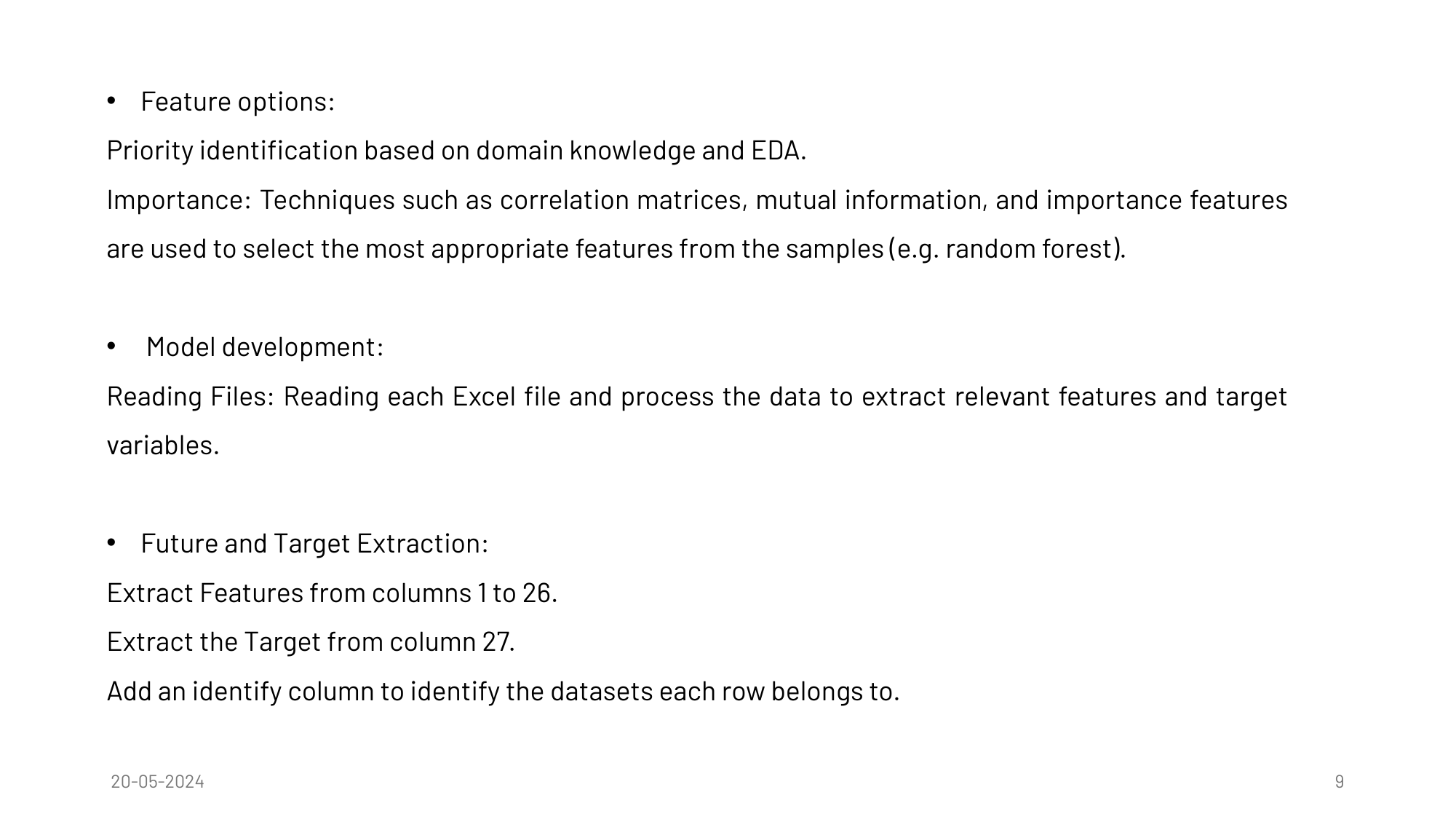

Feature options:
Priority identification based on domain knowledge and EDA.
Importance: Techniques such as correlation matrices, mutual information, and importance features are used to select the most appropriate features from the samples (e.g. random forest).

 Model development:
Reading Files: Reading each Excel file and process the data to extract relevant features and target variables.

Future and Target Extraction:
Extract Features from columns 1 to 26.
Extract the Target from column 27.
Add an identify column to identify the datasets each row belongs to.

 Model Training:
XGBoost images:
Application: The XGBoost algorithm was used to train 1000 data files.
20-05-2024
9